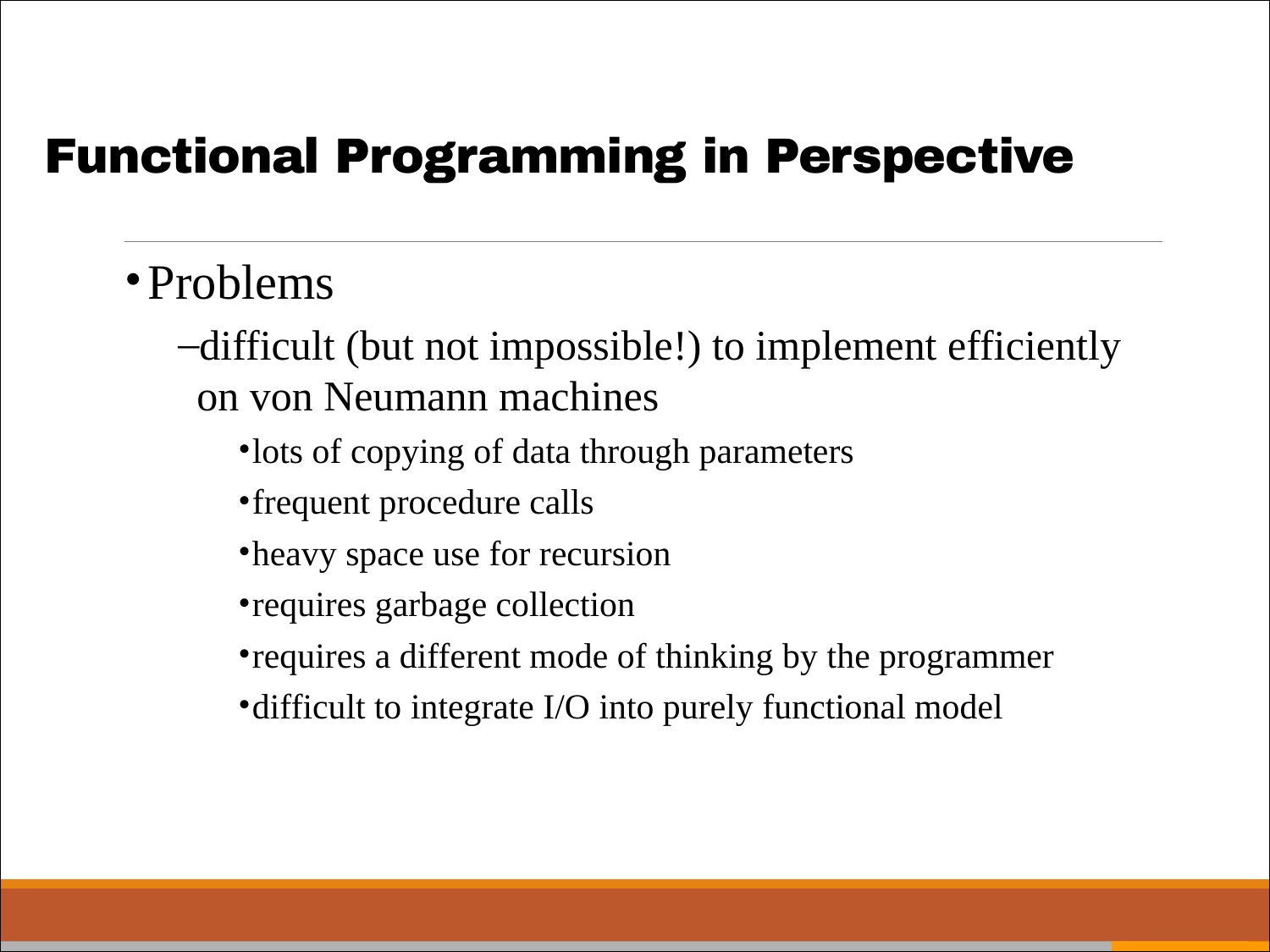

# Functional Programming in Perspective
Problems
difficult (but not impossible!) to implement efficiently on von Neumann machines
lots of copying of data through parameters
frequent procedure calls
heavy space use for recursion
requires garbage collection
requires a different mode of thinking by the programmer
difficult to integrate I/O into purely functional model